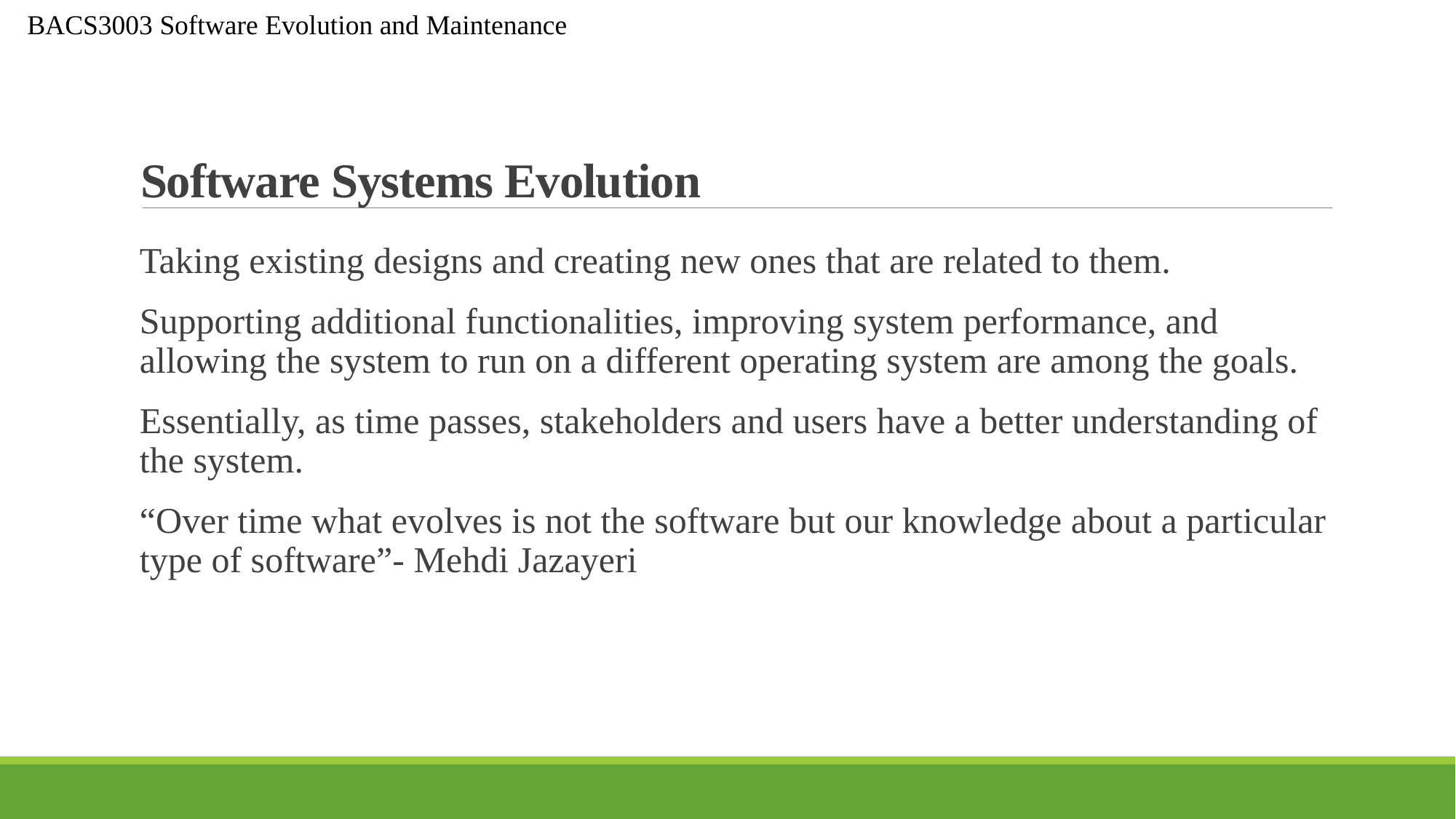

# Software Systems Evolution
Taking existing designs and creating new ones that are related to them.
Supporting additional functionalities, improving system performance, and allowing the system to run on a different operating system are among the goals.
Essentially, as time passes, stakeholders and users have a better understanding of the system.
“Over time what evolves is not the software but our knowledge about a particular type of software”- Mehdi Jazayeri